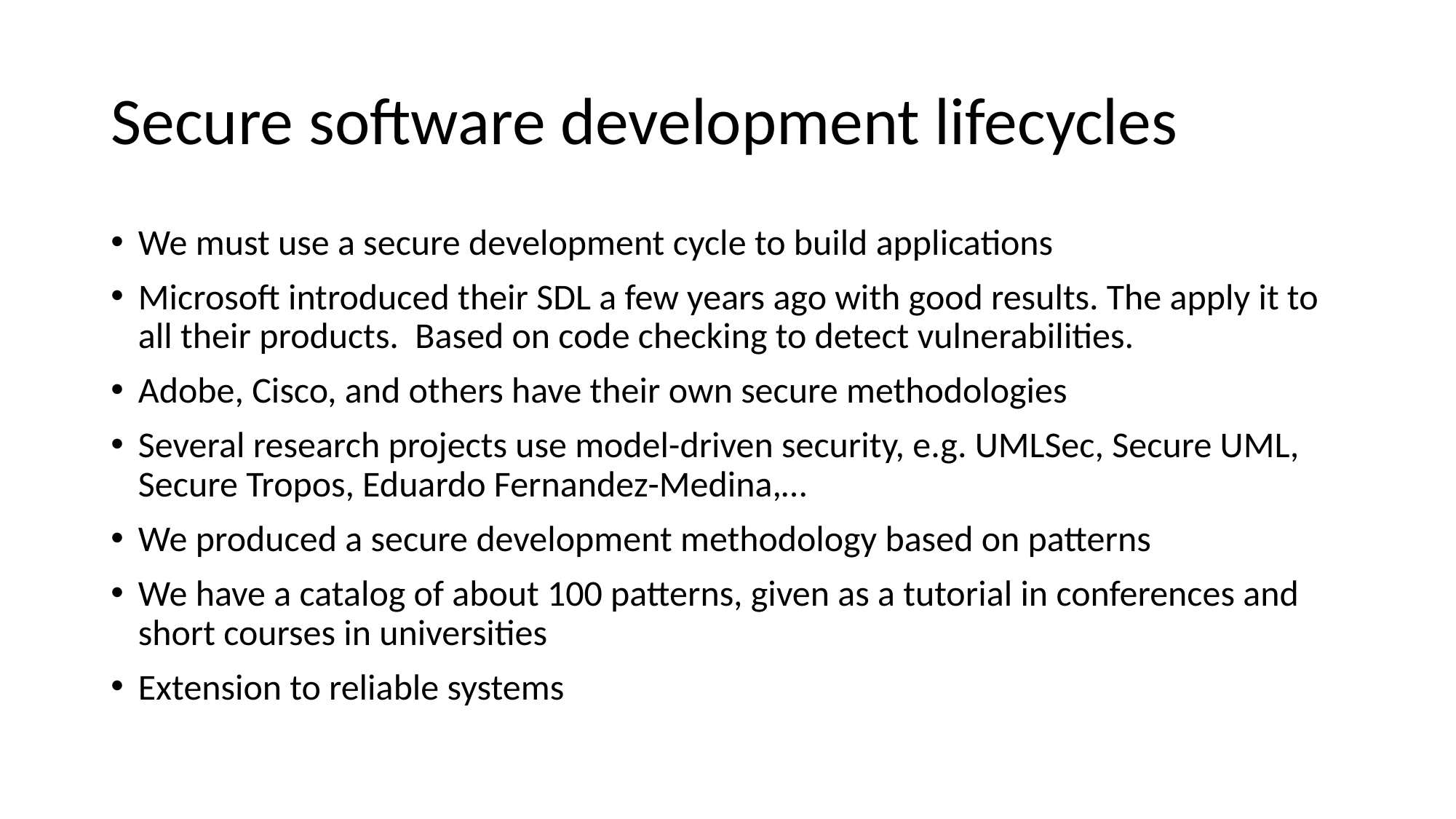

# Secure software development lifecycles
We must use a secure development cycle to build applications
Microsoft introduced their SDL a few years ago with good results. The apply it to all their products.  Based on code checking to detect vulnerabilities.
Adobe, Cisco, and others have their own secure methodologies
Several research projects use model-driven security, e.g. UMLSec, Secure UML, Secure Tropos, Eduardo Fernandez-Medina,…
We produced a secure development methodology based on patterns
We have a catalog of about 100 patterns, given as a tutorial in conferences and short courses in universities
Extension to reliable systems